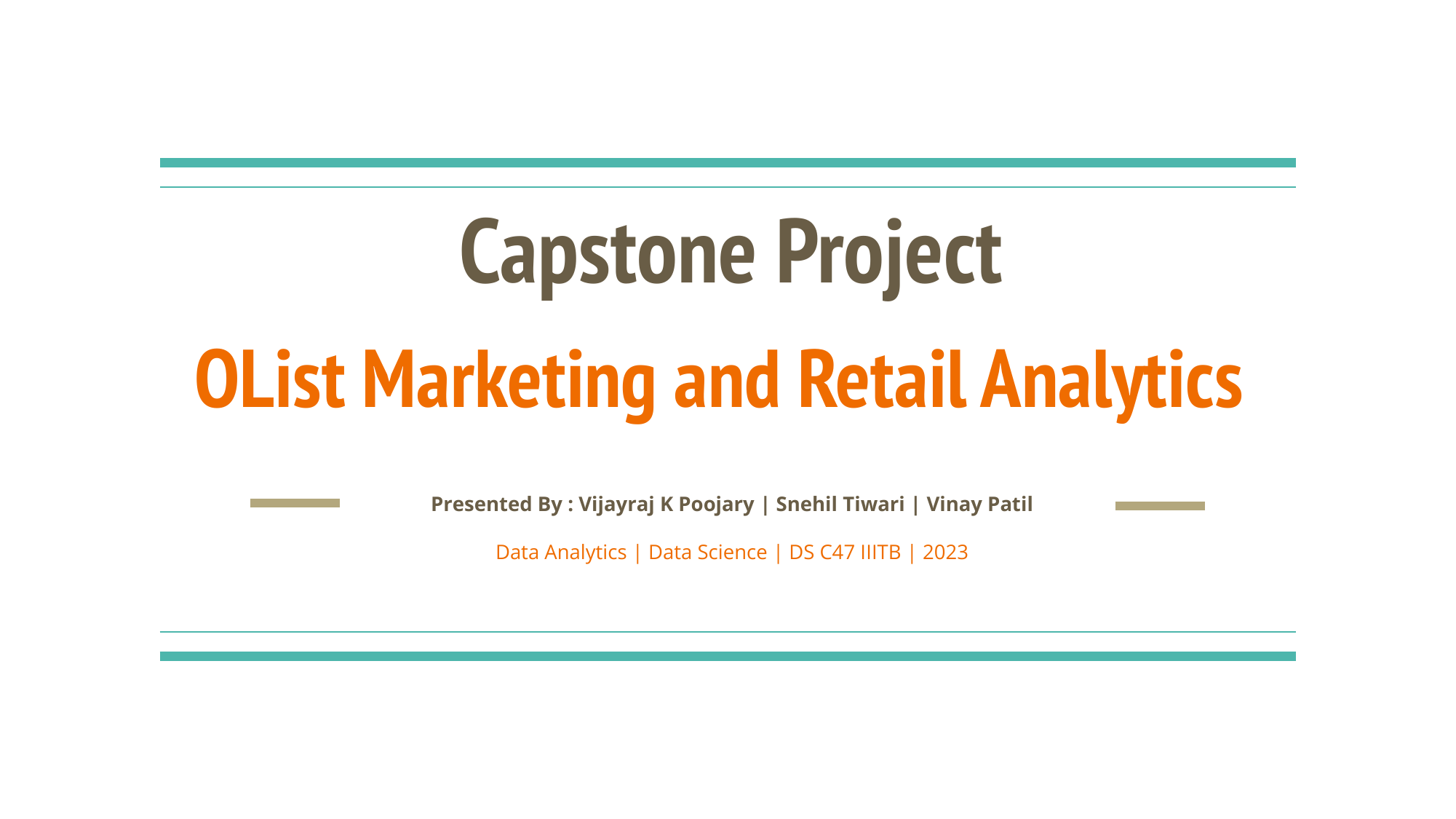

Capstone Project
# OList Marketing and Retail Analytics
Presented By : Vijayraj K Poojary | Snehil Tiwari | Vinay Patil
Data Analytics | Data Science | DS C47 IIITB | 2023